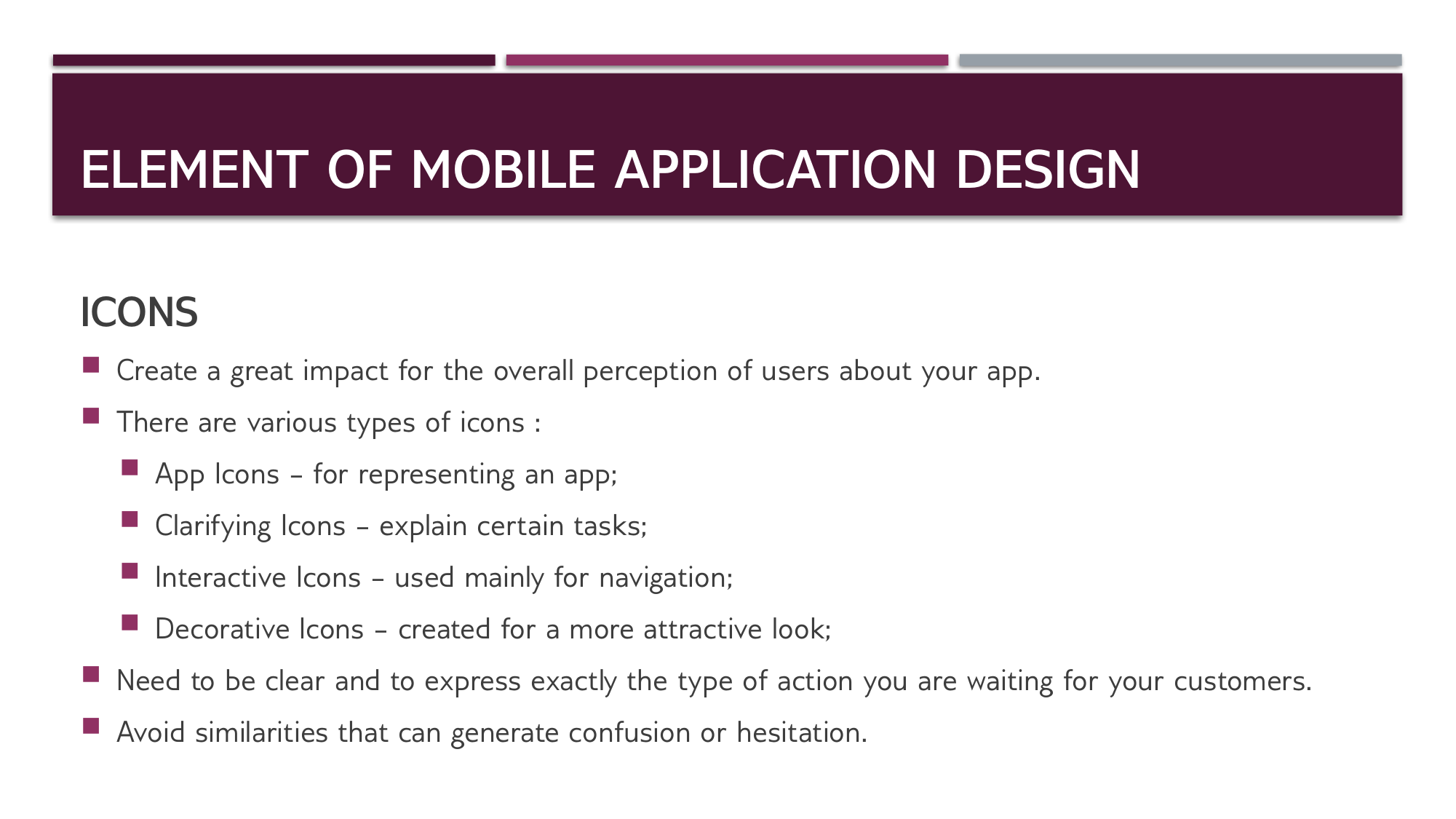

# ELEMENT OF MOBILE APPLICATION DESIGN
ICONS
Create a great impact for the overall perception of users about your app.
There are various types of icons :
App Icons – for representing an app;
Clarifying Icons – explain certain tasks;
Interactive Icons – used mainly for navigation;
Decorative Icons – created for a more attractive look;
Need to be clear and to express exactly the type of action you are waiting for your customers.
Avoid similarities that can generate confusion or hesitation.